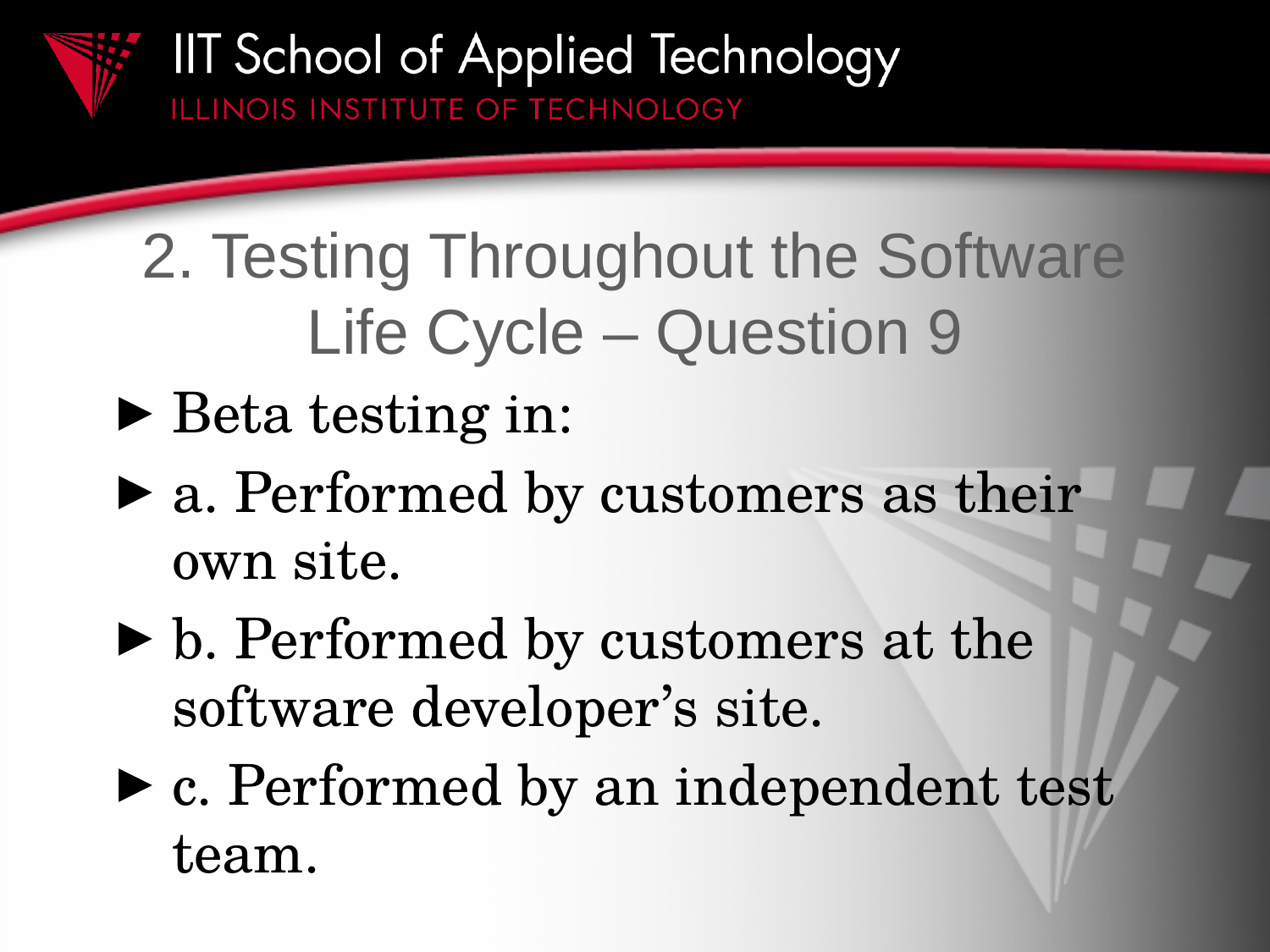

# 2. Testing Throughout the Software Life Cycle – Question 9
Beta testing in:
a. Performed by customers as their own site.
b. Performed by customers at the software developer’s site.
c. Performed by an independent test team.